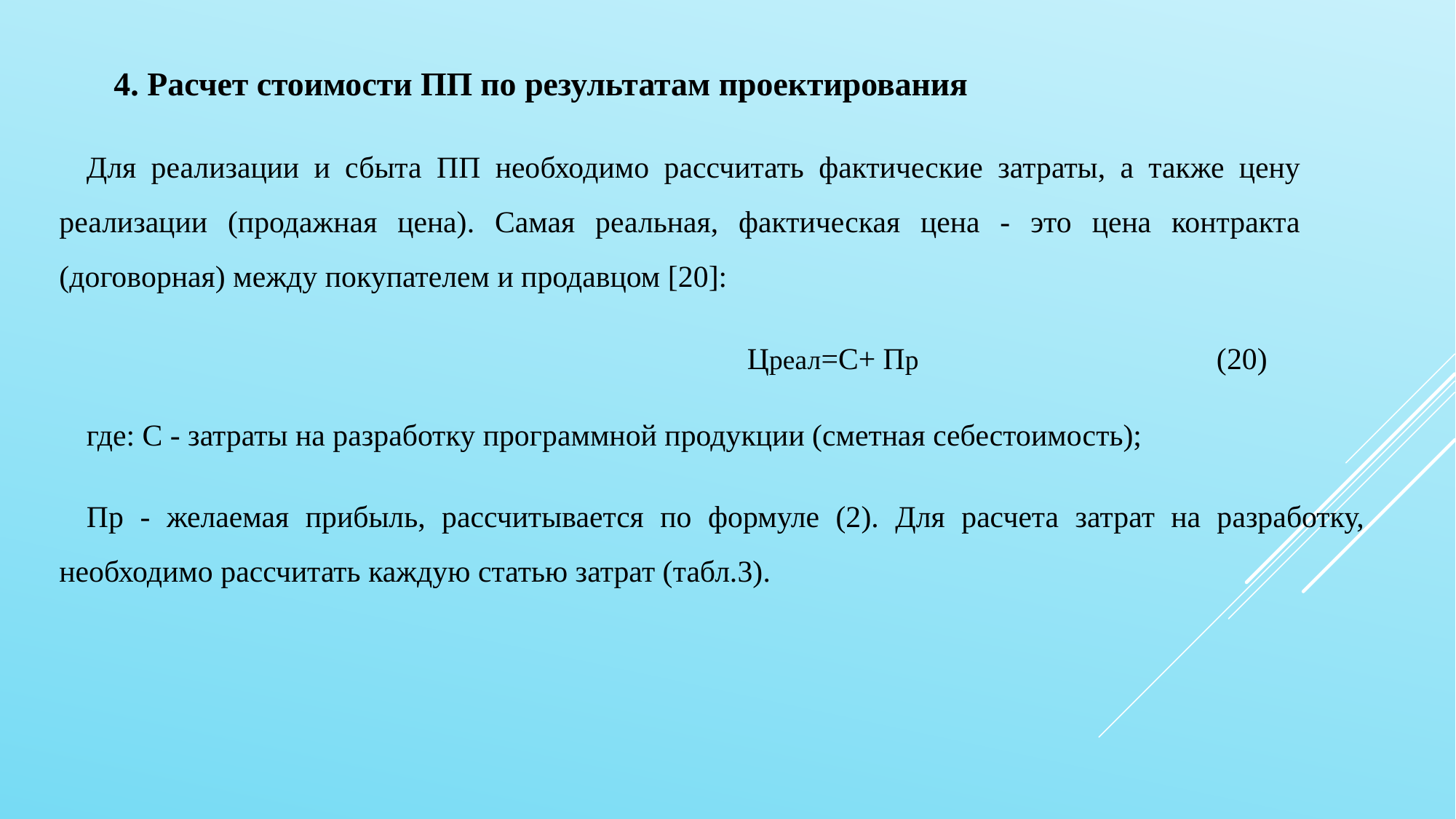

4. Расчет стоимости ПП по результатам проектирования
Для реализации и сбыта ПП необходимо рассчитать фактические затраты, а также цену реализации (продажная цена). Самая реальная, фактическая цена - это цена контракта (договорная) между покупателем и продавцом [20]:
						Цреал=С+ Пр                                       (20)

где: С - затраты на разработку программной продукции (сметная себестоимость);
Пр - желаемая прибыль, рассчитывается по формуле (2). Для расчета затрат на разработку, необходимо рассчитать каждую статью затрат (табл.3).